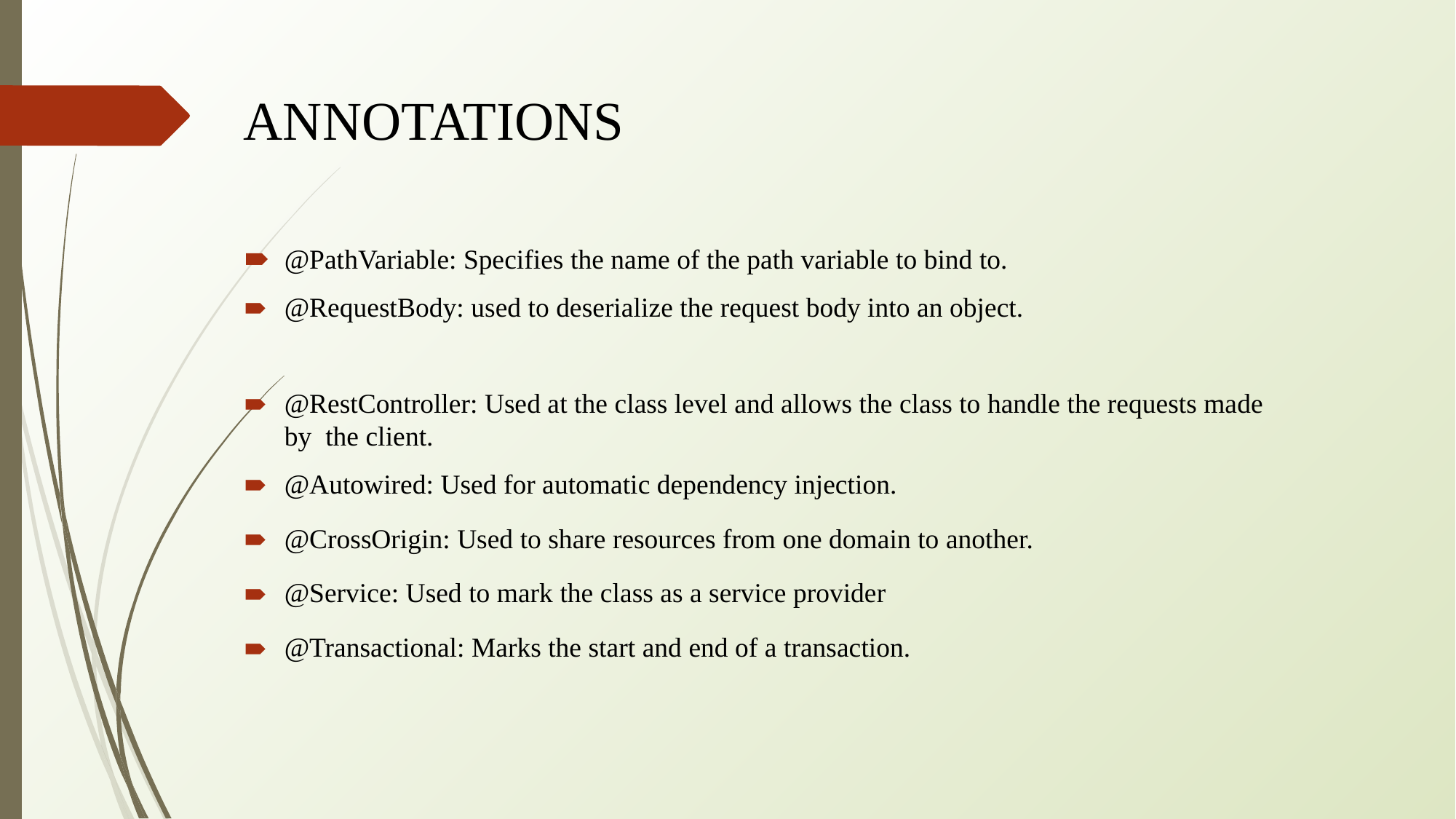

# ANNOTATIONS
​@PathVariable: Specifies the name of the path variable to bind to.
@RequestBody: ​used to deserialize the request body into an object.

@RestController: Used at the class level and allows the class to handle the requests made by  the client.​
@Autowired: Used for automatic dependency injection.​
@CrossOrigin: Used to share resources from one domain to another.
@Service: Used to mark the class as a service provider
@Transactional: Marks the start and end of a transaction.